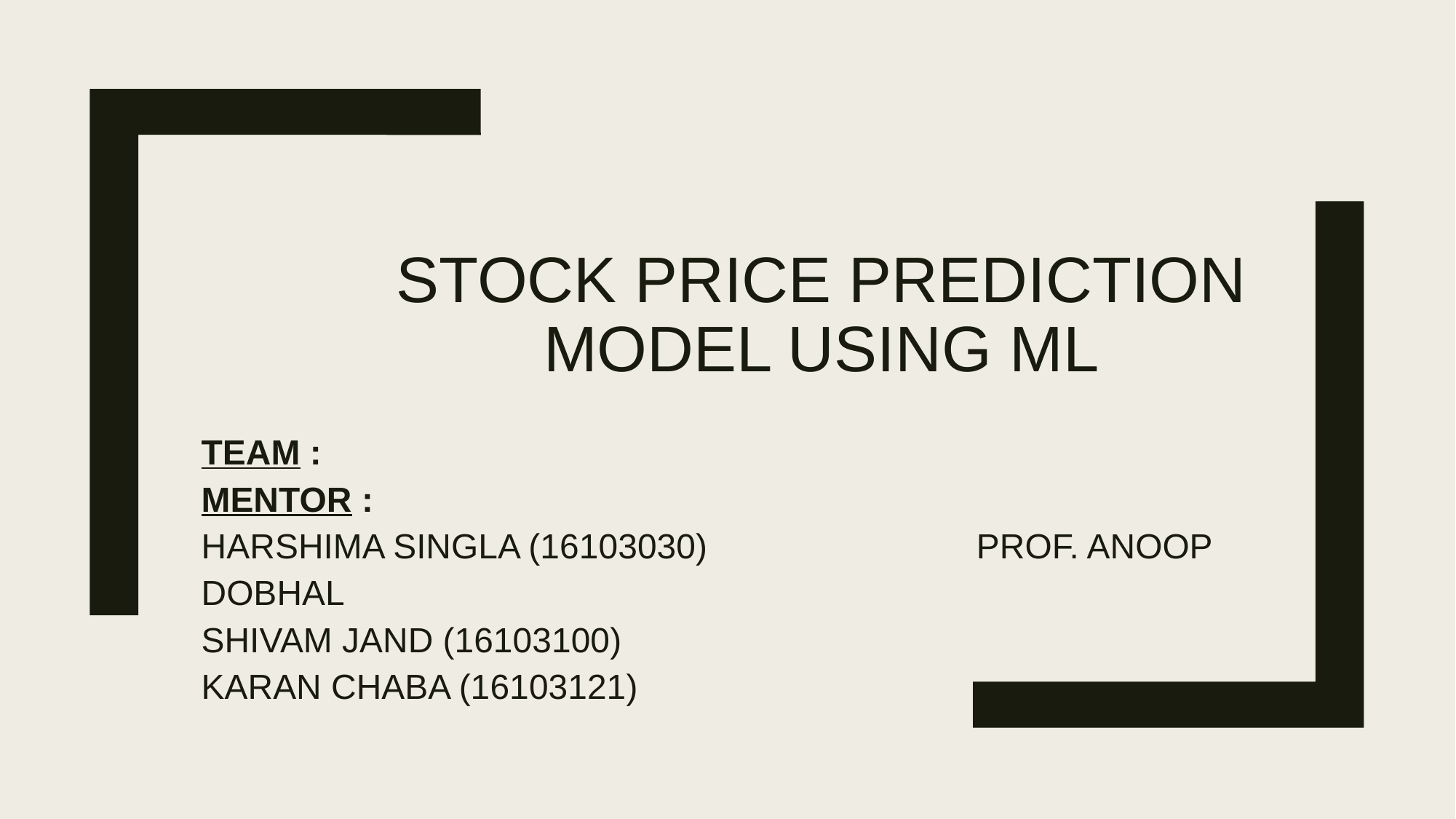

# Stock price prediction model using ml
TEAM :                                                                                          MENTOR :
HARSHIMA SINGLA (16103030)                            PROF. ANOOP DOBHAL
SHIVAM JAND (16103100)
KARAN CHABA (16103121)